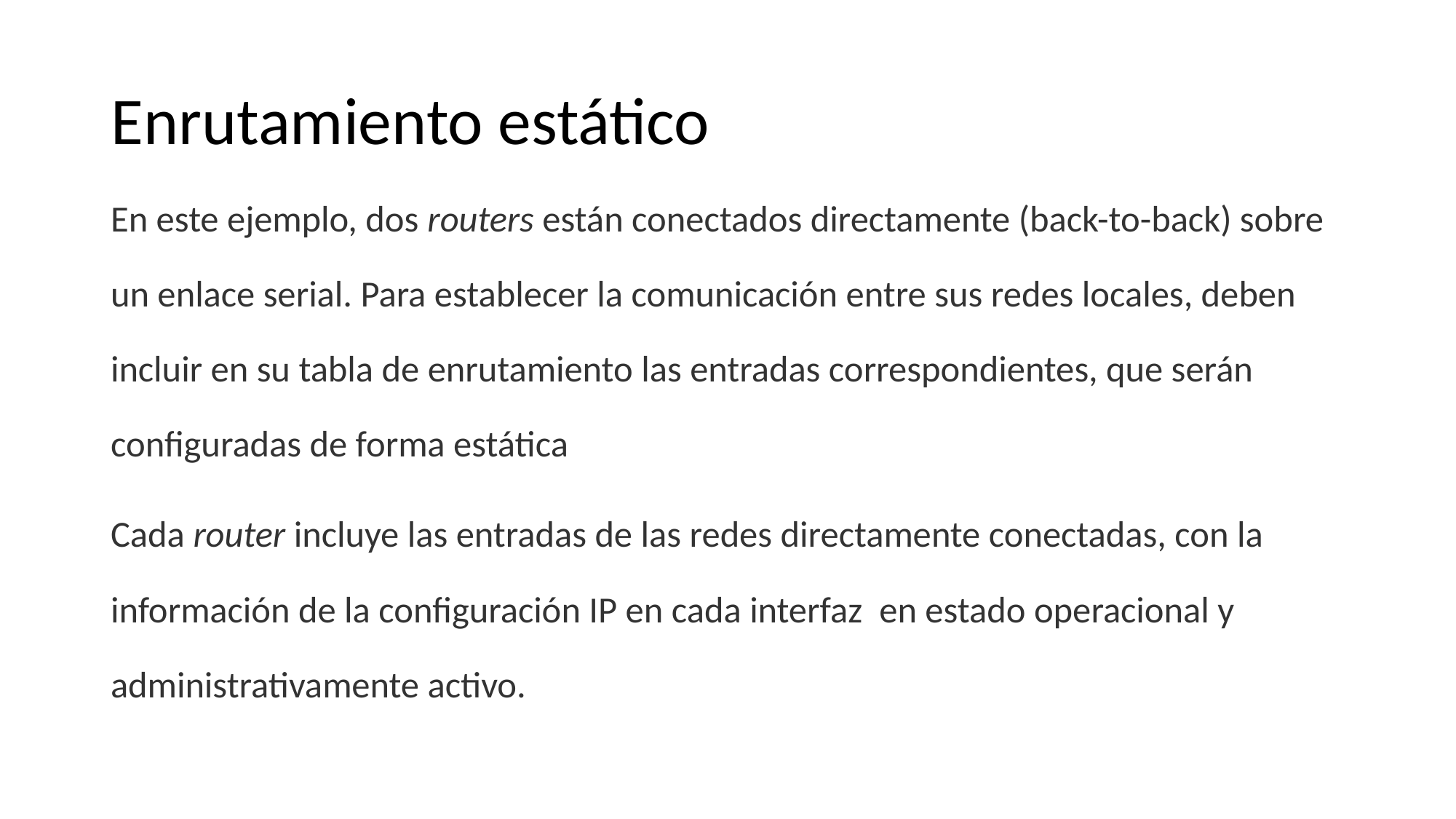

Enrutamiento estático
En este ejemplo, dos routers están conectados directamente (back-to-back) sobre un enlace serial. Para establecer la comunicación entre sus redes locales, deben incluir en su tabla de enrutamiento las entradas correspondientes, que serán configuradas de forma estática
Cada router incluye las entradas de las redes directamente conectadas, con la información de la configuración IP en cada interfaz  en estado operacional y administrativamente activo.